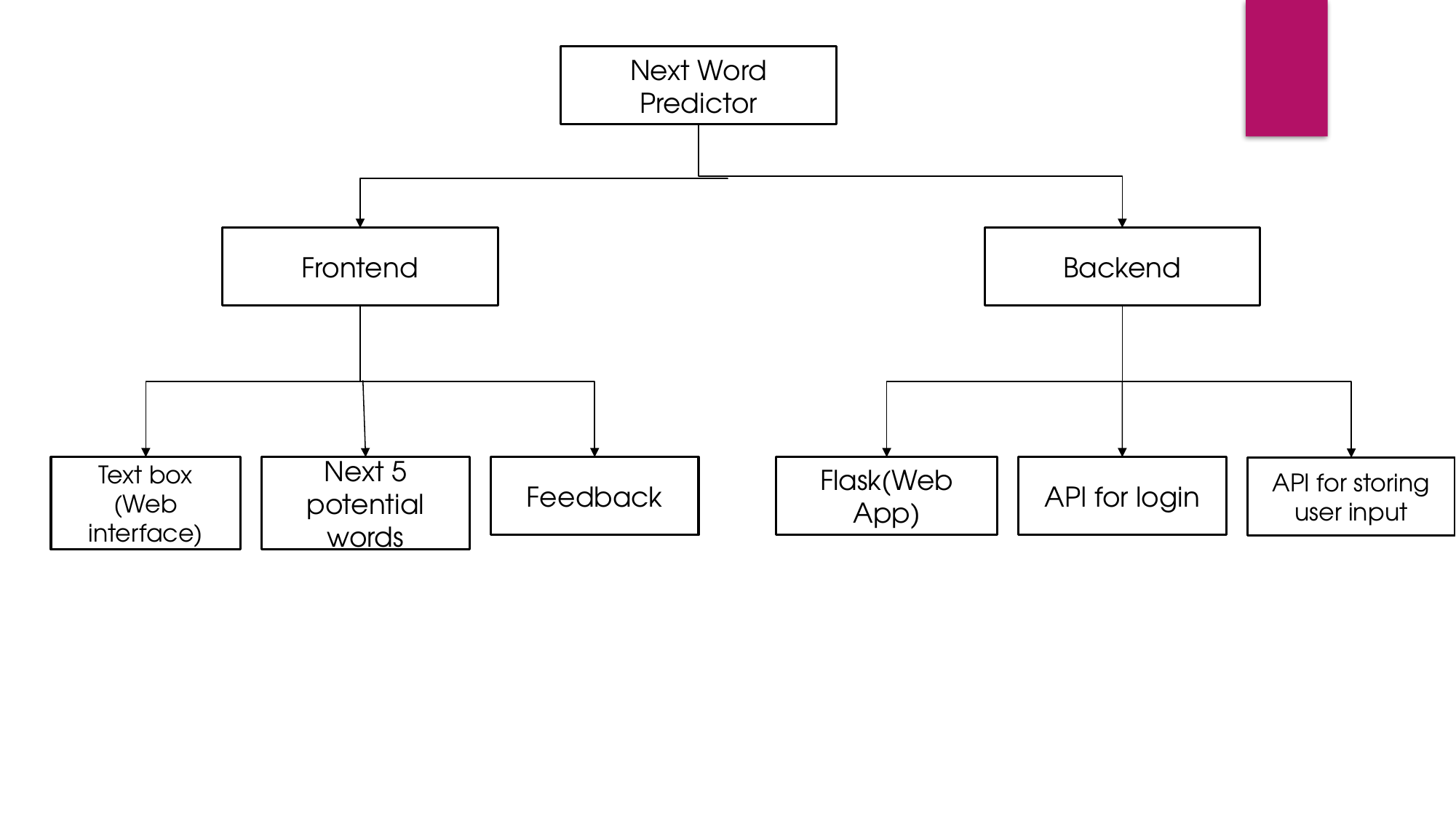

Next Word Predictor
Frontend
Backend
Next 5 potential words
API for login
Text box
(Web interface)
Feedback
Flask(Web App)
API for storing user input